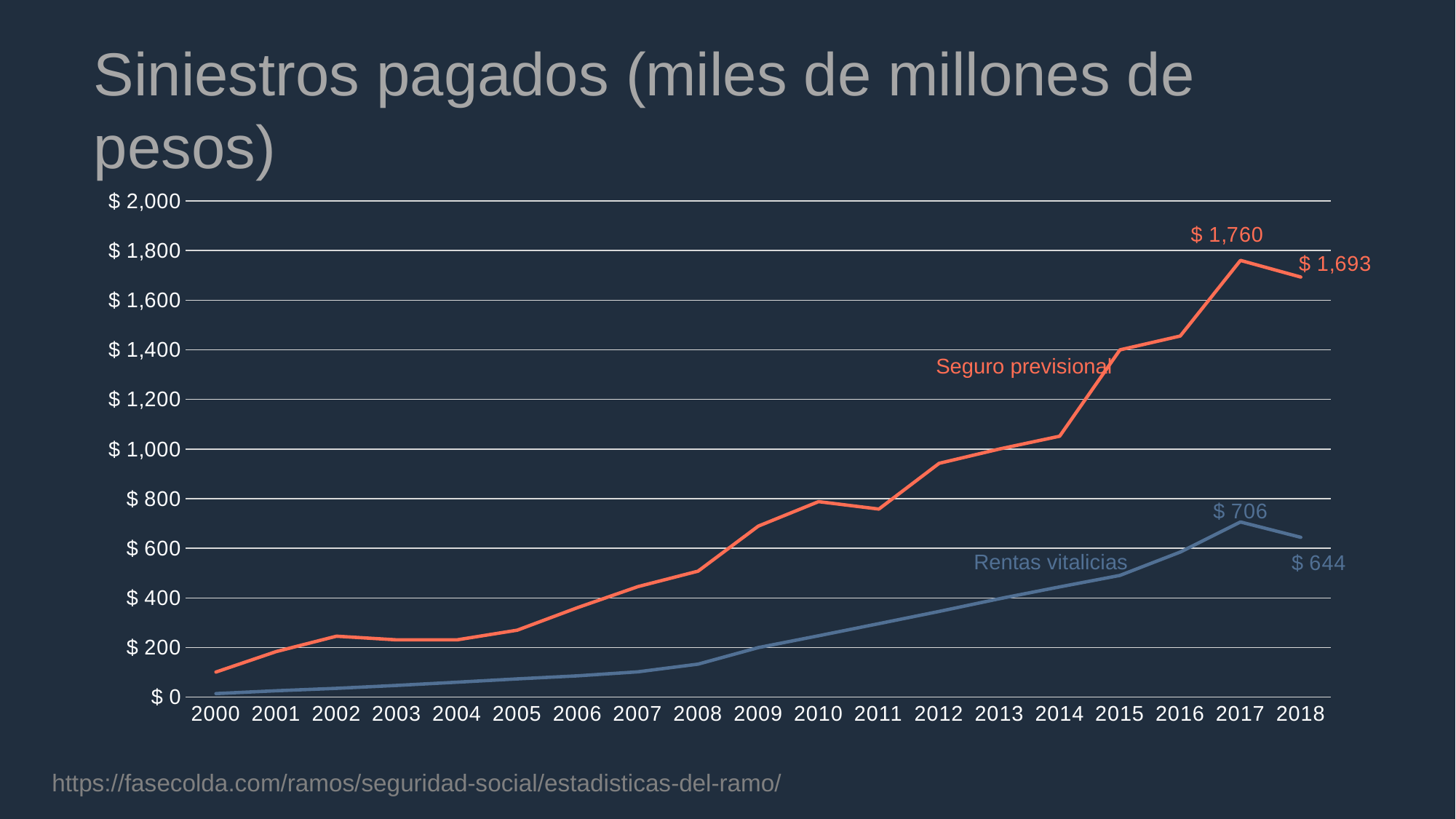

Siniestros pagados (miles de millones de pesos)

### Chart

| Category | Rentas vitalicias MM | Seguro previsional MM |
|---|---|---|
| 2000 | 14.38020828 | 101.29520594 |
| 2001 | 25.9650342 | 183.67761379 |
| 2002 | 35.57615344 | 245.77605564 |
| 2003 | 47.40098714 | 231.04129801 |
| 2004 | 60.4205171 | 231.08245971 |
| 2005 | 73.65654679 | 269.97105844 |
| 2006 | 86.09724454 | 360.71953675 |
| 2007 | 102.12947489 | 445.2676178 |
| 2008 | 133.18400624 | 507.82698335 |
| 2009 | 199.80023145 | 689.39311698 |
| 2010 | 247.50477554 | 787.96807931 |
| 2011 | 296.31689166 | 758.00363831 |
| 2012 | 345.58650477 | 942.34717502 |
| 2013 | 396.78634295 | 1000.1984934 |
| 2014 | 444.40107108 | 1051.83934318 |
| 2015 | 490.79504741 | 1399.77672701 |
| 2016 | 584.83342601 | 1455.6349357 |
| 2017 | 706.09749288 | 1760.25113293 |
| 2018 | 644.22839682 | 1693.21720568 |
Seguro previsional
Rentas vitalicias
https://fasecolda.com/ramos/seguridad-social/estadisticas-del-ramo/